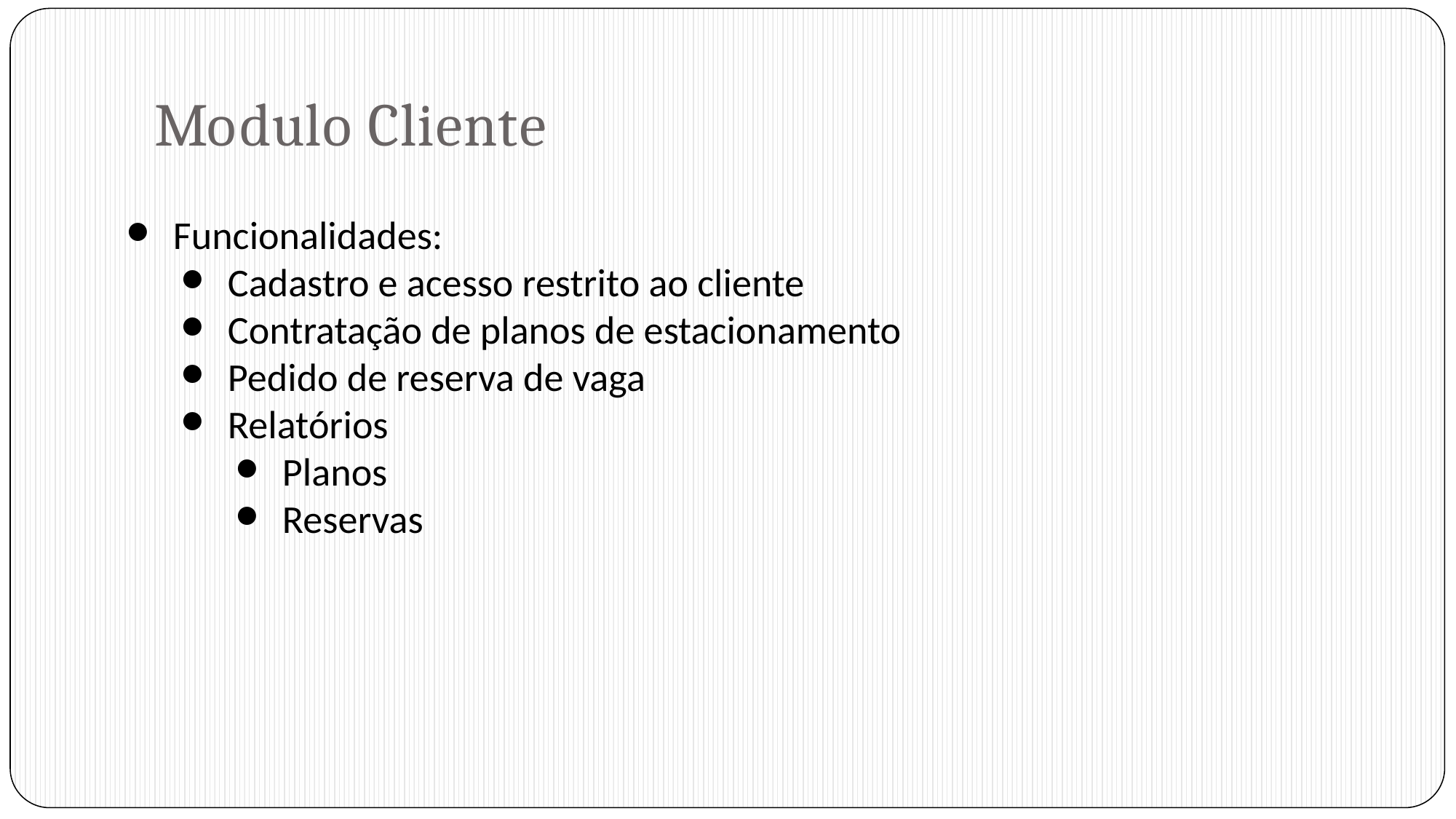

# Modulo Cliente
Funcionalidades:
Cadastro e acesso restrito ao cliente
Contratação de planos de estacionamento
Pedido de reserva de vaga
Relatórios
Planos
Reservas